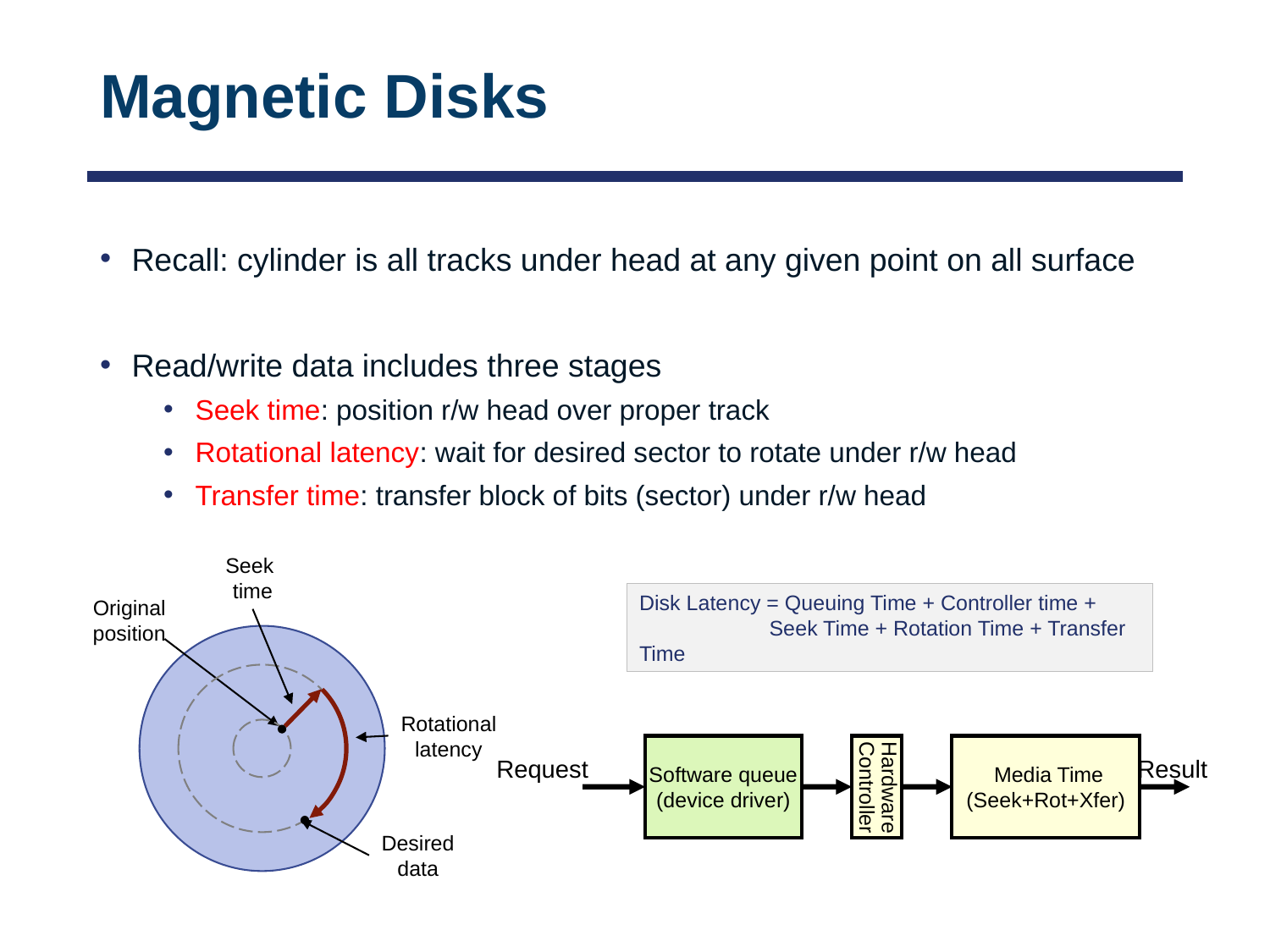

# Magnetic Disks
Recall: cylinder is all tracks under head at any given point on all surface

Read/write data includes three stages
Seek time: position r/w head over proper track
Rotational latency: wait for desired sector to rotate under r/w head
Transfer time: transfer block of bits (sector) under r/w head
Seek
time
Original
position

Desired
data
Disk Latency = Queuing Time + Controller time +
                      Seek Time + Rotation Time + Transfer Time

Rotational
latency
Software queue
(device driver)
Request

Hardware
Controller

 Media Time
(Seek+Rot+Xfer)
Result